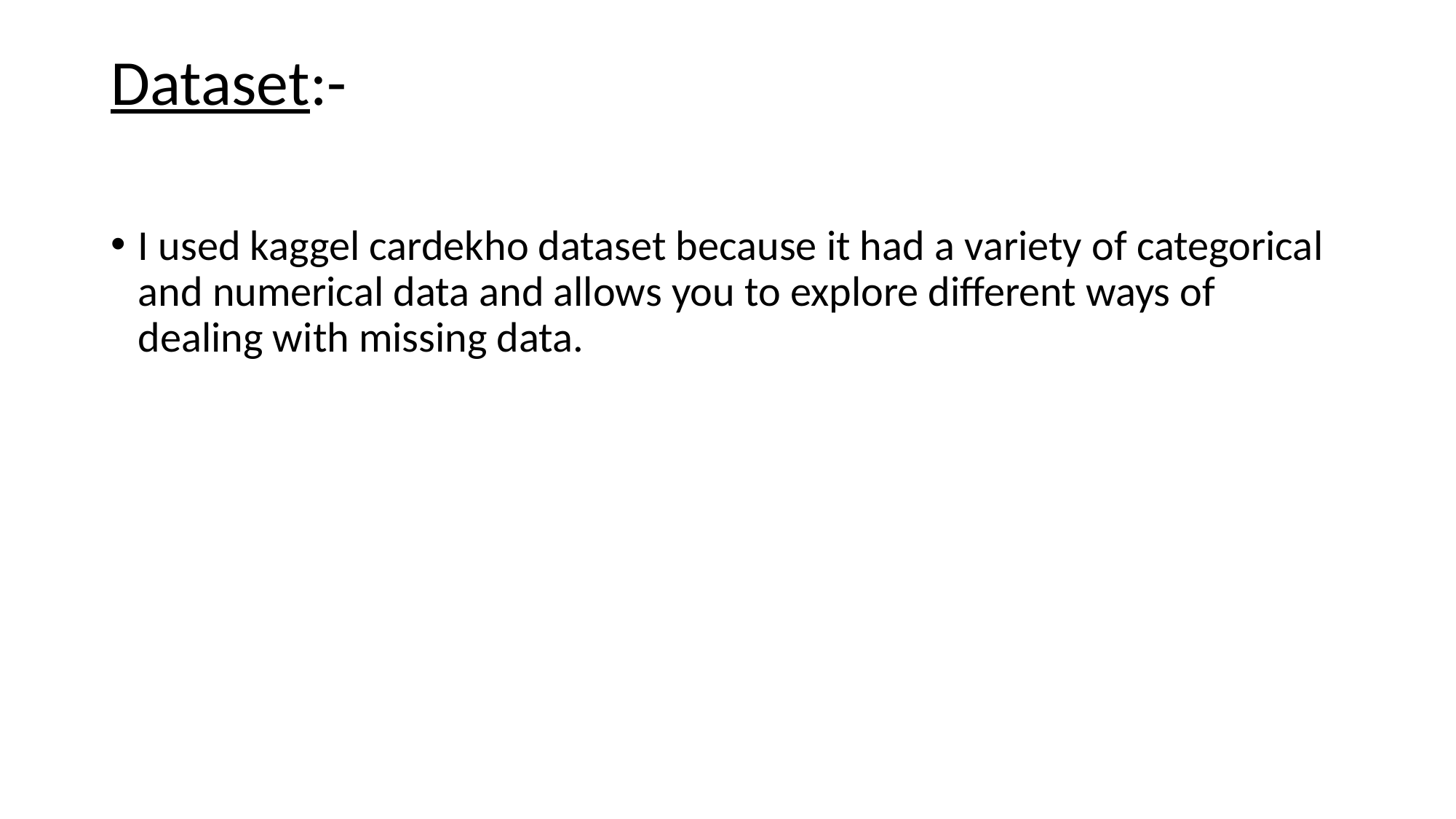

# Dataset:-
I used kaggel cardekho dataset because it had a variety of categorical and numerical data and allows you to explore different ways of dealing with missing data.